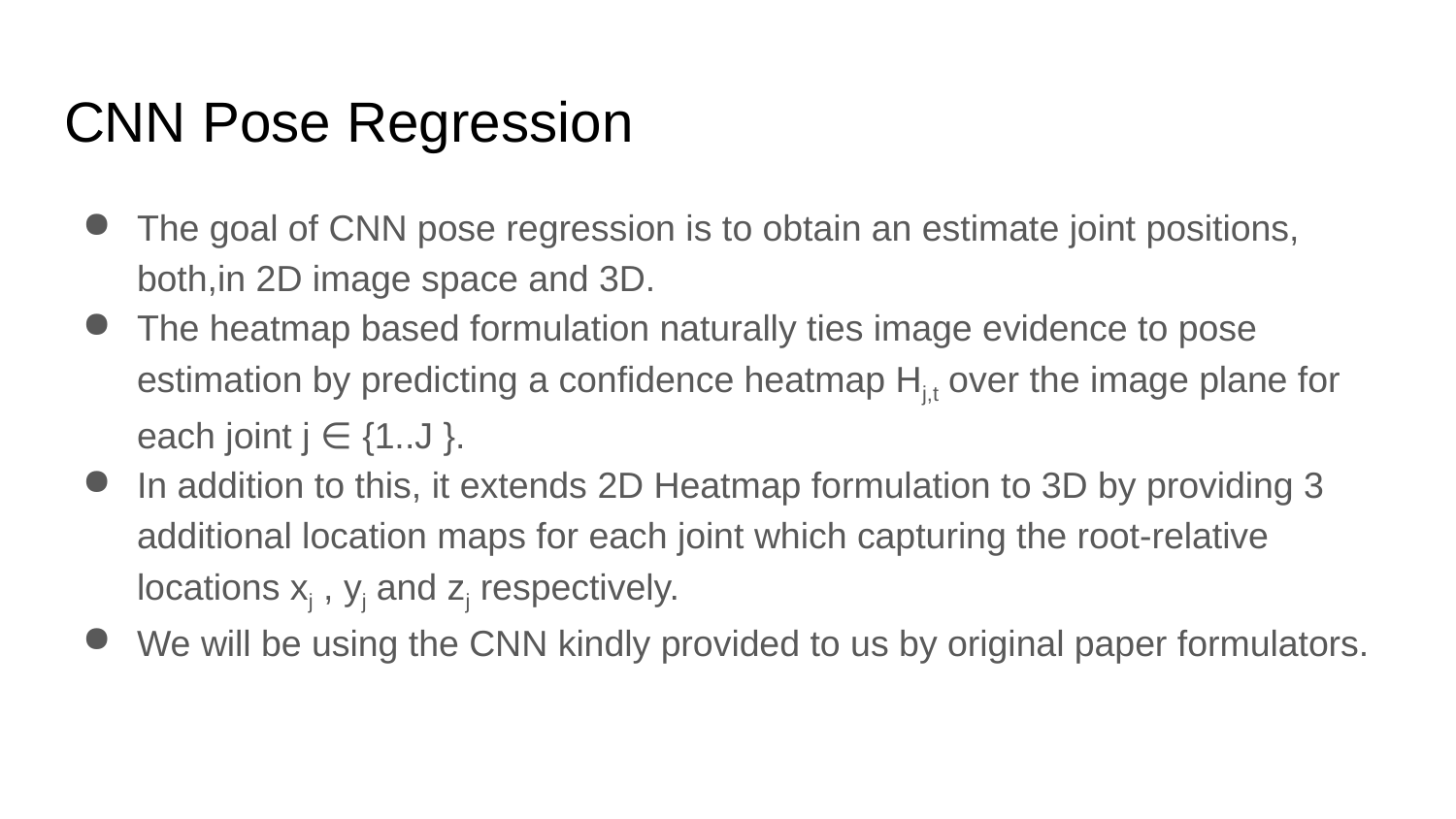

# CNN Pose Regression
The goal of CNN pose regression is to obtain an estimate joint positions, both,in 2D image space and 3D.
The heatmap based formulation naturally ties image evidence to pose estimation by predicting a confidence heatmap Hj,t over the image plane for each joint j ∈ {1..J }.
In addition to this, it extends 2D Heatmap formulation to 3D by providing 3 additional location maps for each joint which capturing the root-relative locations xj , yj and zj respectively.
We will be using the CNN kindly provided to us by original paper formulators.